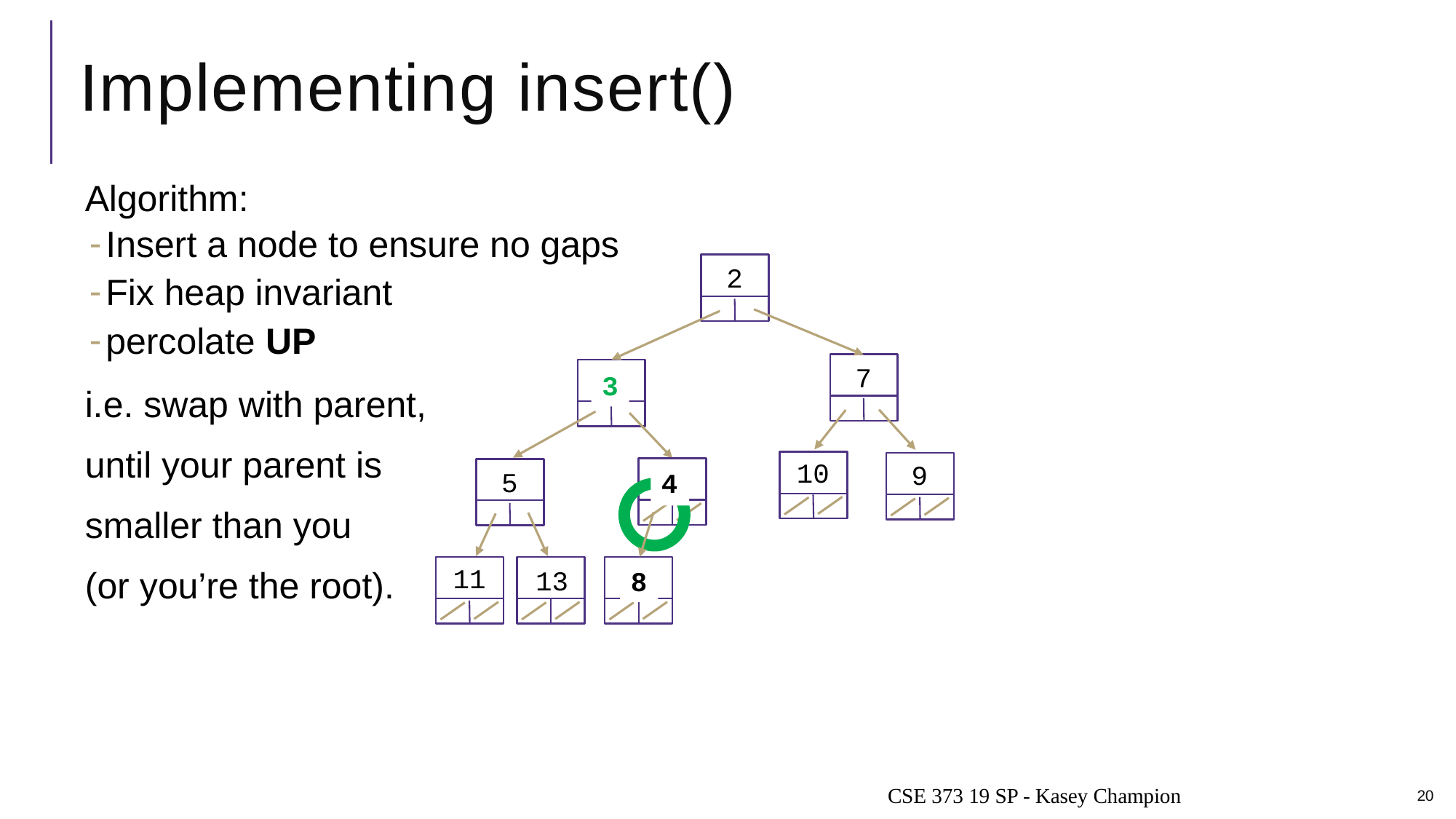

# Implementing insert()
Algorithm:
Insert a node to ensure no gaps
Fix heap invariant
percolate UP
i.e. swap with parent,
until your parent is
smaller than you
(or you’re the root).

2

7

4
3
10

9

8

5
4
3

11

3

13
8
CSE 373 19 SP - Kasey Champion
20